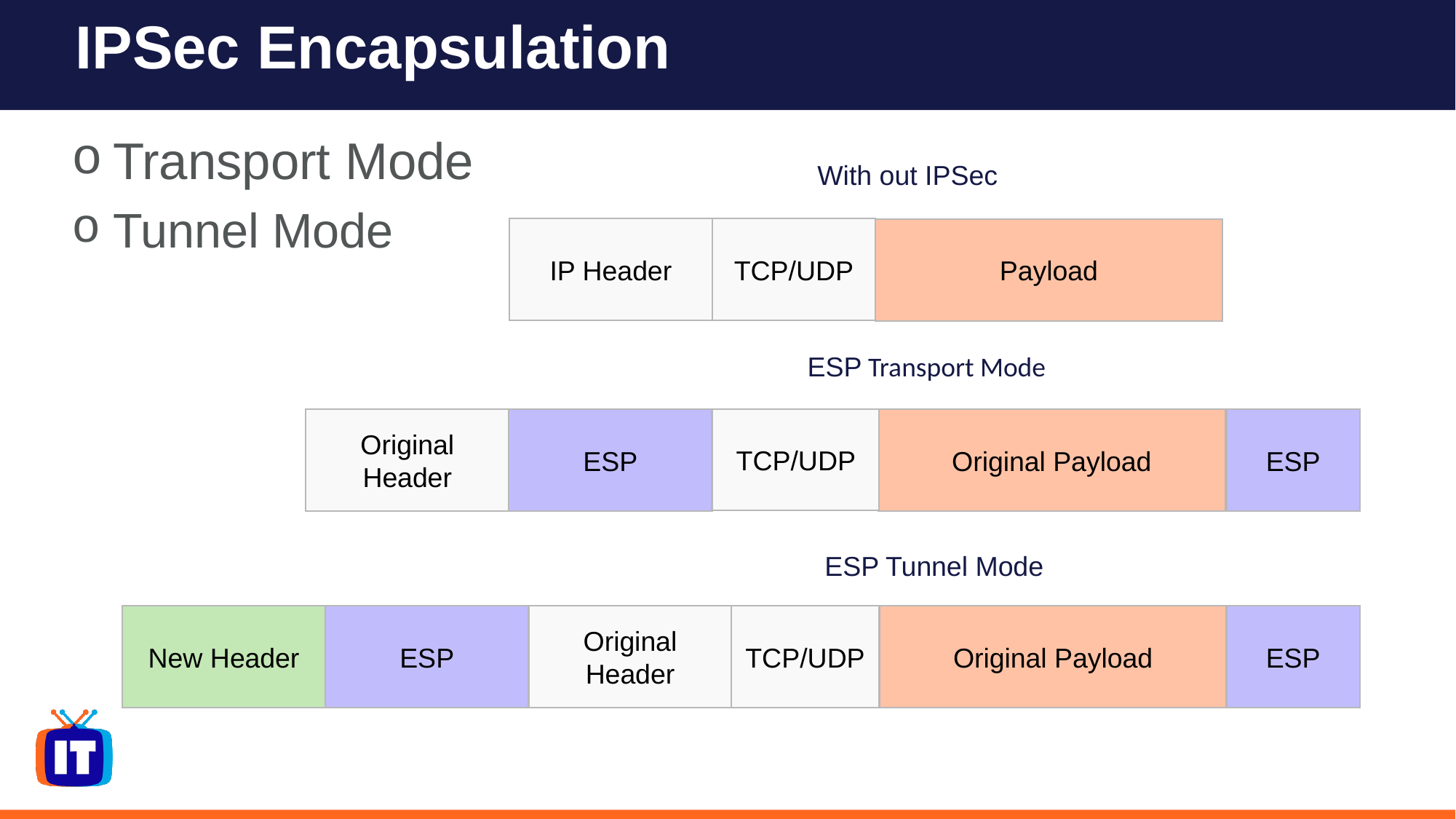

# IPSec Encapsulation
Transport Mode
Tunnel Mode
With out IPSec

IP Header
TCP/UDP
Payload
ESP Transport Mode
TCP/UDP
Original Header
ESP
Original Payload
ESP
ESP Tunnel Mode
New Header
ESP
Original Header
TCP/UDP
Original Payload
ESP